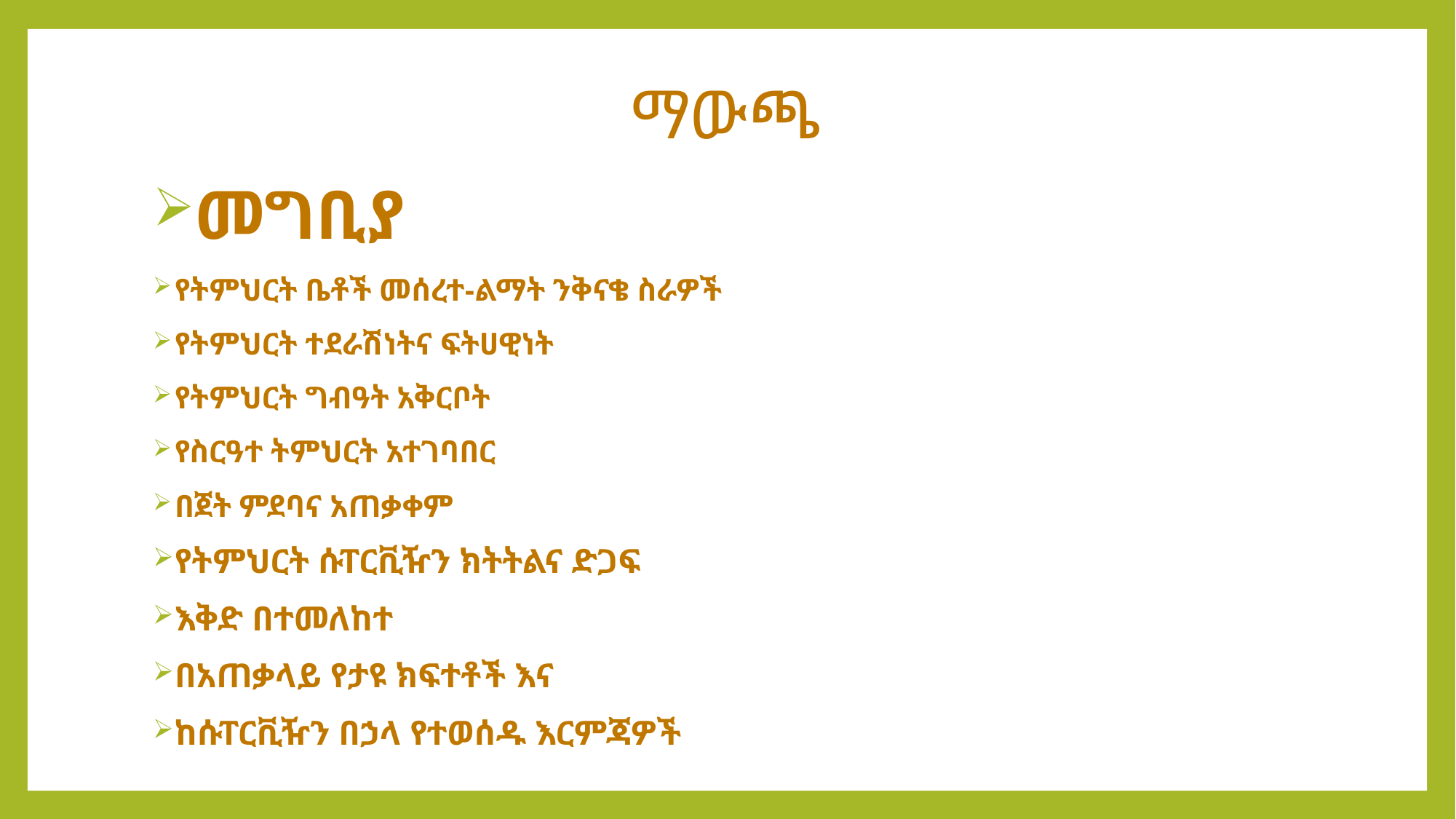

# ማውጫ
መግቢያ
የትምህርት ቤቶች መሰረተ-ልማት ንቅናቄ ስራዎች
የትምህርት ተደራሽነትና ፍትሀዊነት
የትምህርት ግብዓት አቅርቦት
የስርዓተ ትምህርት አተገባበር
በጀት ምደባና አጠቃቀም
የትምህርት ሱፐርቪዥን ክትትልና ድጋፍ
እቅድ በተመለከተ
በአጠቃላይ የታዩ ክፍተቶች እና
ከሱፐርቪዥን በኃላ የተወሰዱ እርምጃዎች